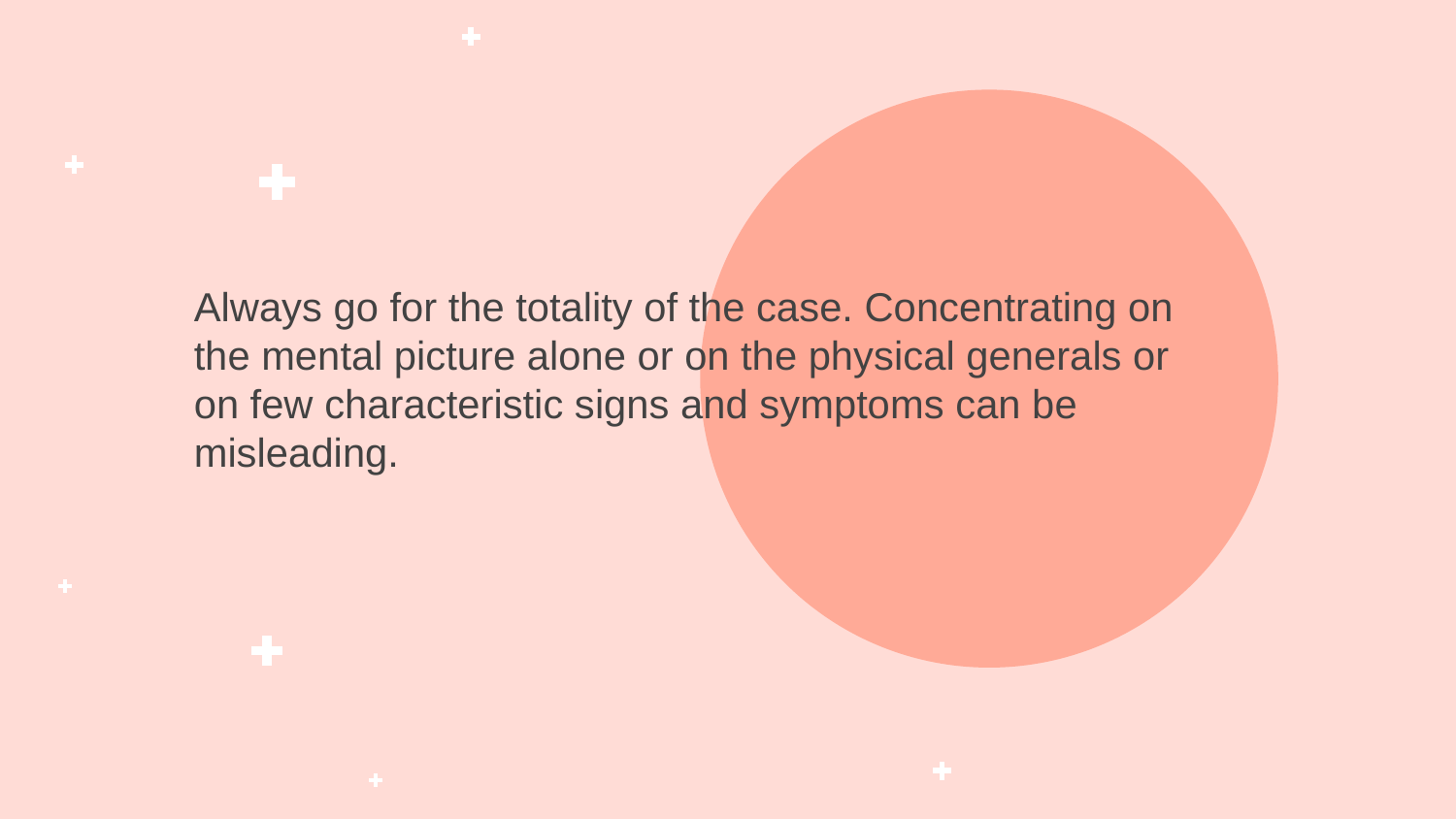

Always go for the totality of the case. Concentrating on the mental picture alone or on the physical generals or on few characteristic signs and symptoms can be misleading.